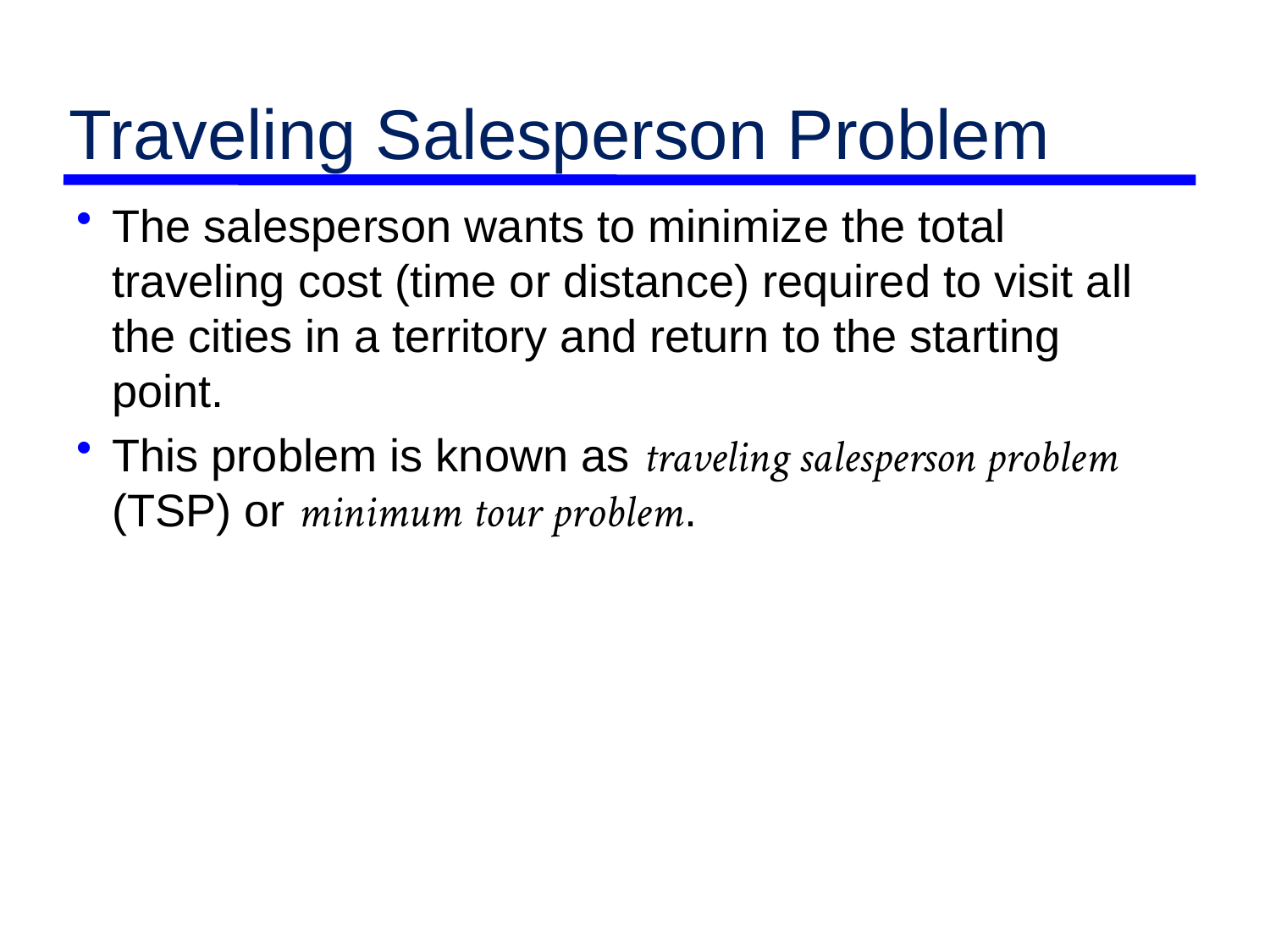

# Traveling Salesperson Problem
The salesperson wants to minimize the total traveling cost (time or distance) required to visit all the cities in a territory and return to the starting point.
This problem is known as traveling salesperson problem (TSP) or minimum tour problem.